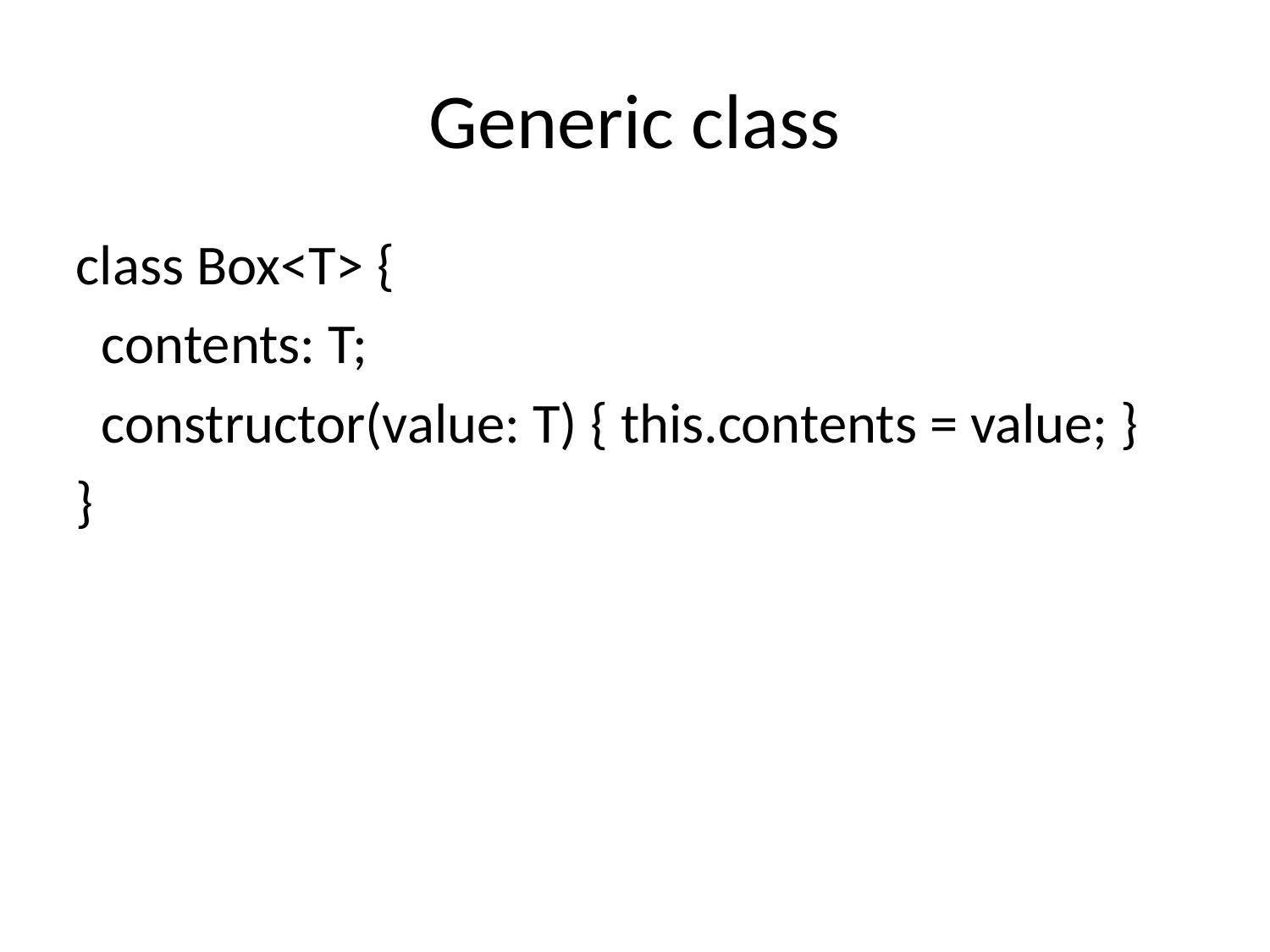

# Generic class
class Box<T> {
  contents: T;
  constructor(value: T) { this.contents = value; }
}